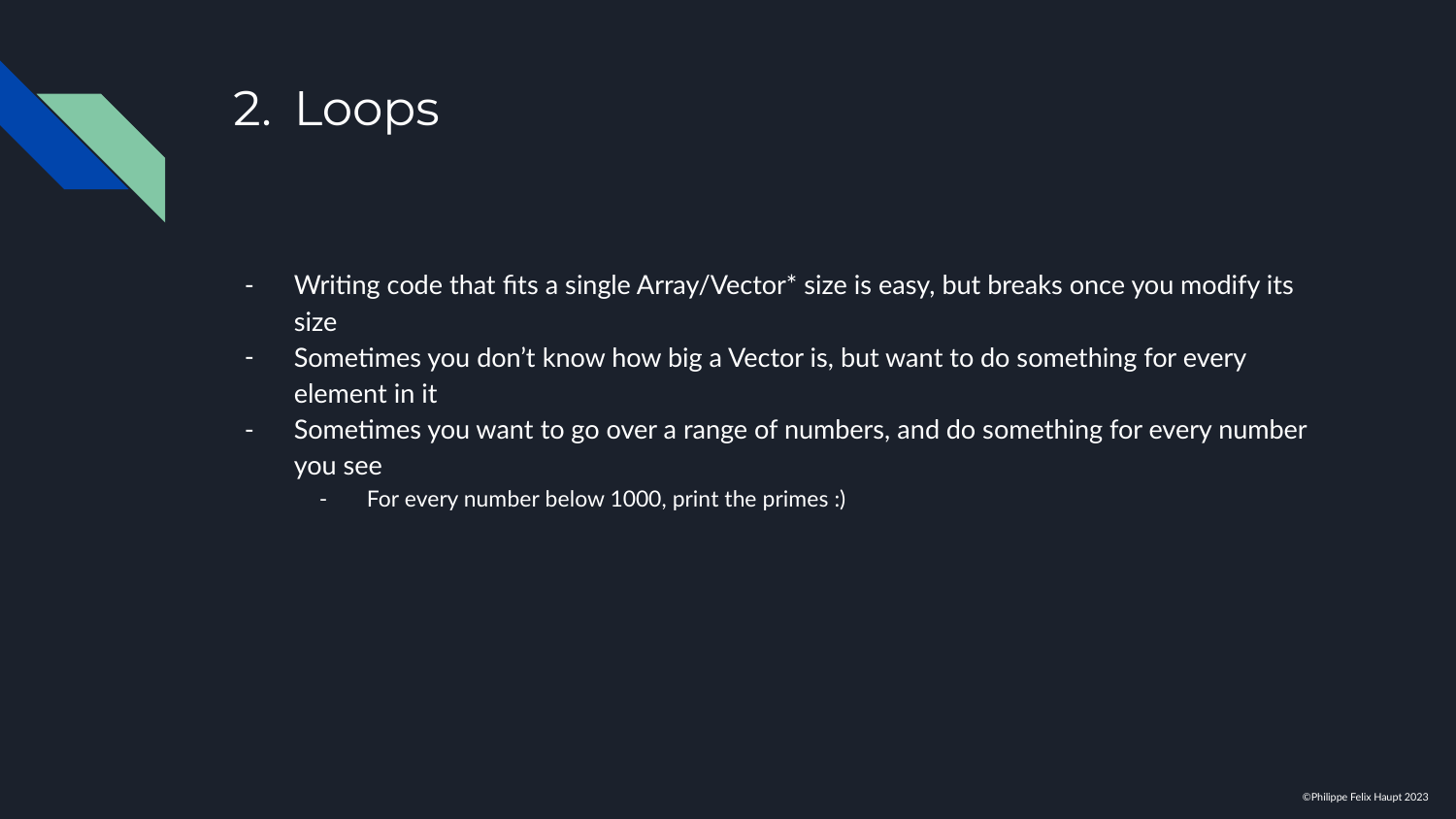

# Loops
Writing code that fits a single Array/Vector* size is easy, but breaks once you modify its size
Sometimes you don’t know how big a Vector is, but want to do something for every element in it
Sometimes you want to go over a range of numbers, and do something for every number you see
For every number below 1000, print the primes :)
©Philippe Felix Haupt 2023